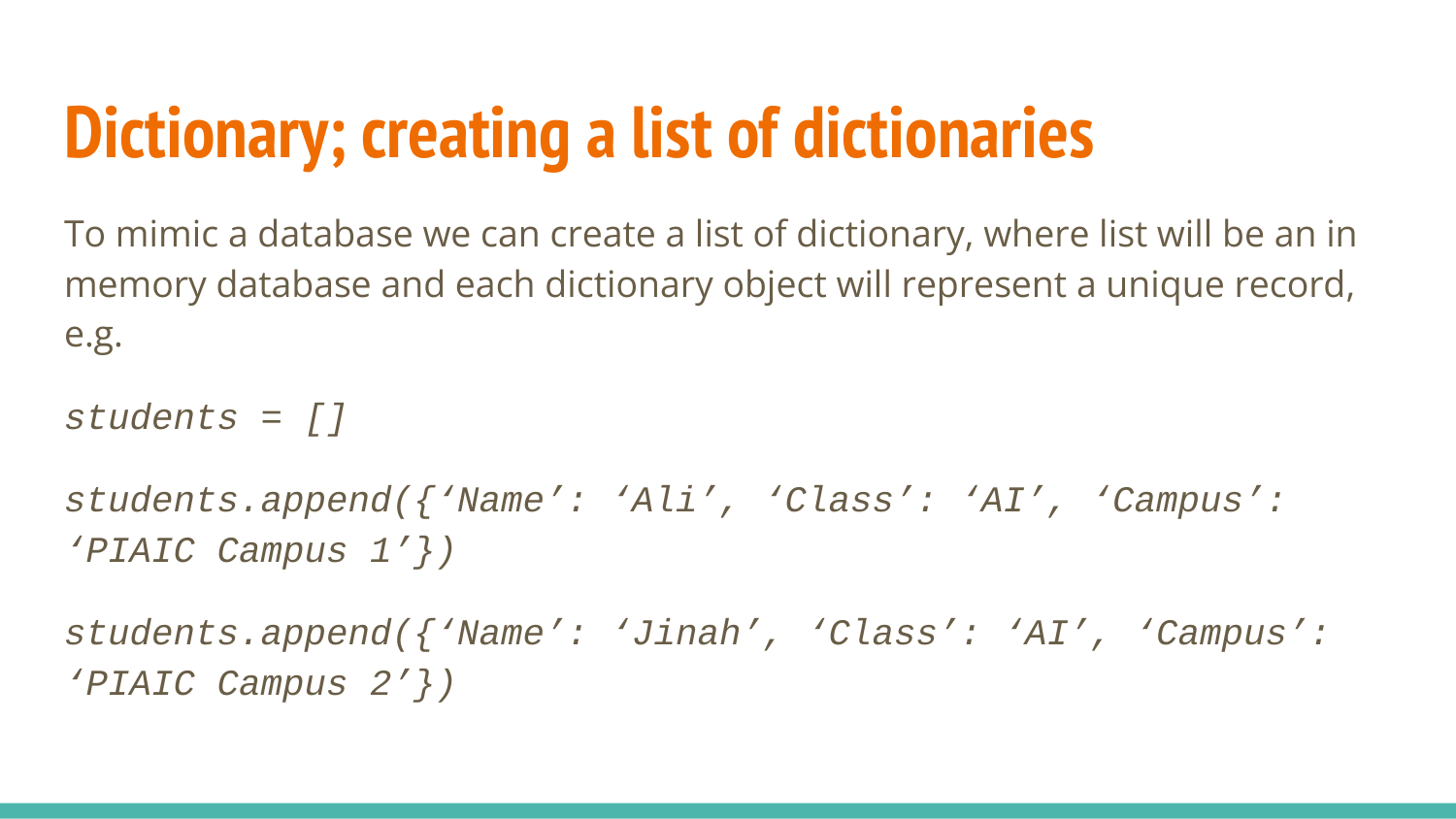

# Dictionary; creating a list of dictionaries
To mimic a database we can create a list of dictionary, where list will be an in memory database and each dictionary object will represent a unique record, e.g.
students = []
students.append({‘Name’: ‘Ali’, ‘Class’: ‘AI’, ‘Campus’: ‘PIAIC Campus 1’})
students.append({‘Name’: ‘Jinah’, ‘Class’: ‘AI’, ‘Campus’: ‘PIAIC Campus 2’})